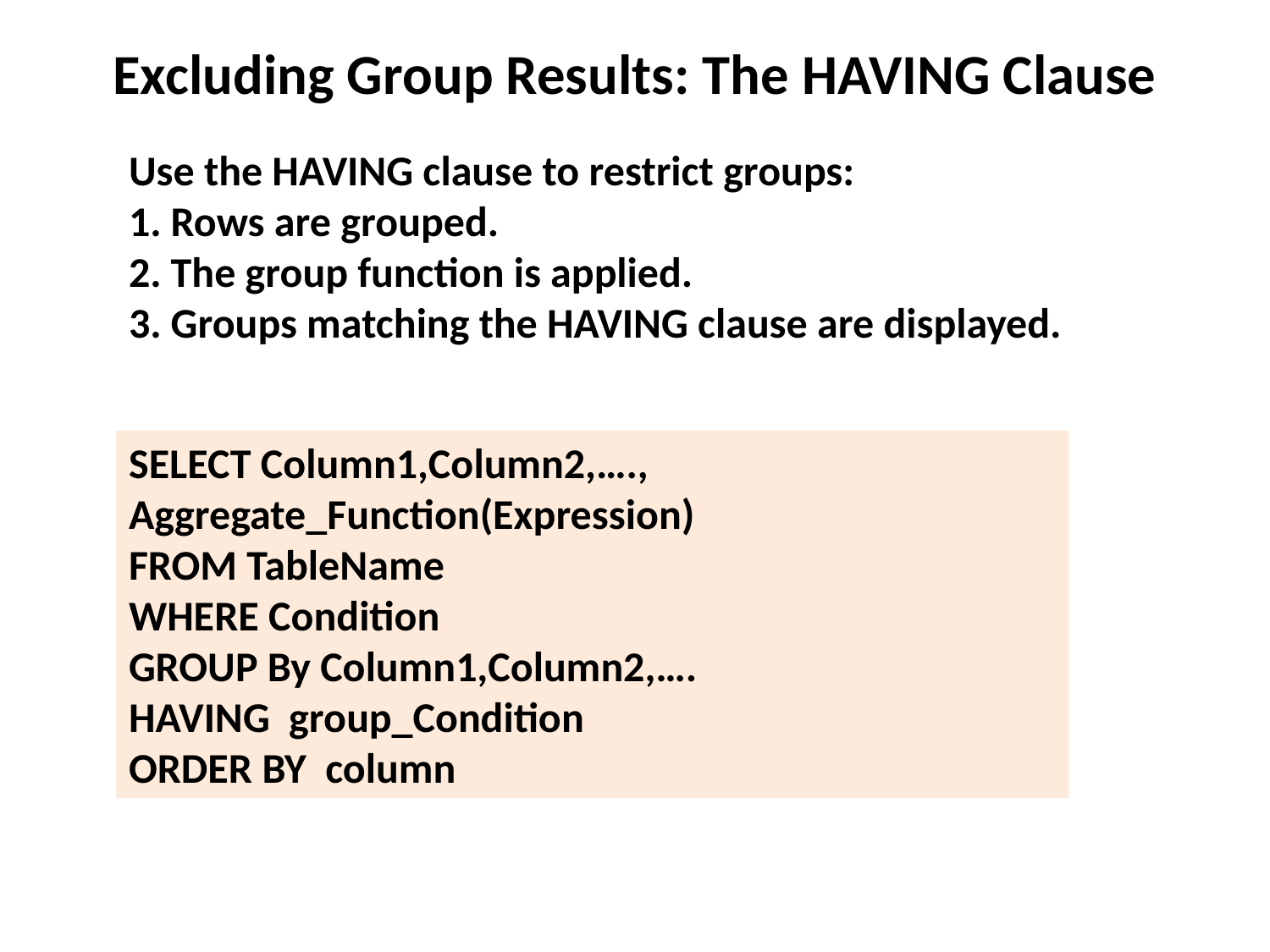

# Excluding Group Results: The HAVING Clause
Use the HAVING clause to restrict groups:
1. Rows are grouped.
2. The group function is applied.
3. Groups matching the HAVING clause are displayed.
SELECT Column1,Column2,….,
Aggregate_Function(Expression)
FROM TableName
WHERE Condition
GROUP By Column1,Column2,….
HAVING  group_Condition
ORDER BY  column